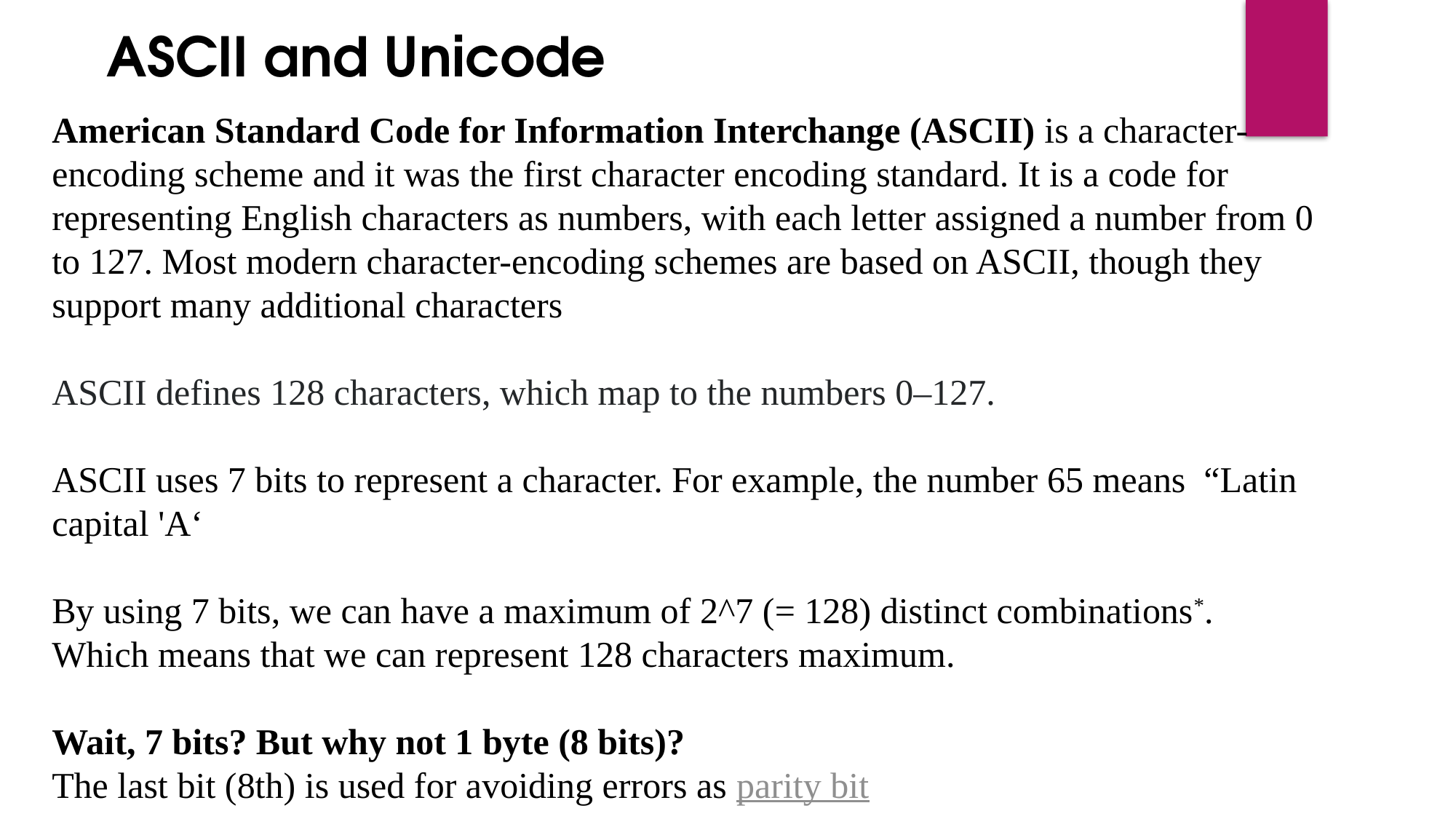

ASCII and Unicode
American Standard Code for Information Interchange (ASCII) is a character-encoding scheme and it was the first character encoding standard. It is a code for representing English characters as numbers, with each letter assigned a number from 0 to 127. Most modern character-encoding schemes are based on ASCII, though they support many additional characters
ASCII defines 128 characters, which map to the numbers 0–127.

ASCII uses 7 bits to represent a character. For example, the number 65 means  “Latin capital 'A‘

By using 7 bits, we can have a maximum of 2^7 (= 128) distinct combinations*. Which means that we can represent 128 characters maximum.

Wait, 7 bits? But why not 1 byte (8 bits)?
The last bit (8th) is used for avoiding errors as parity bit